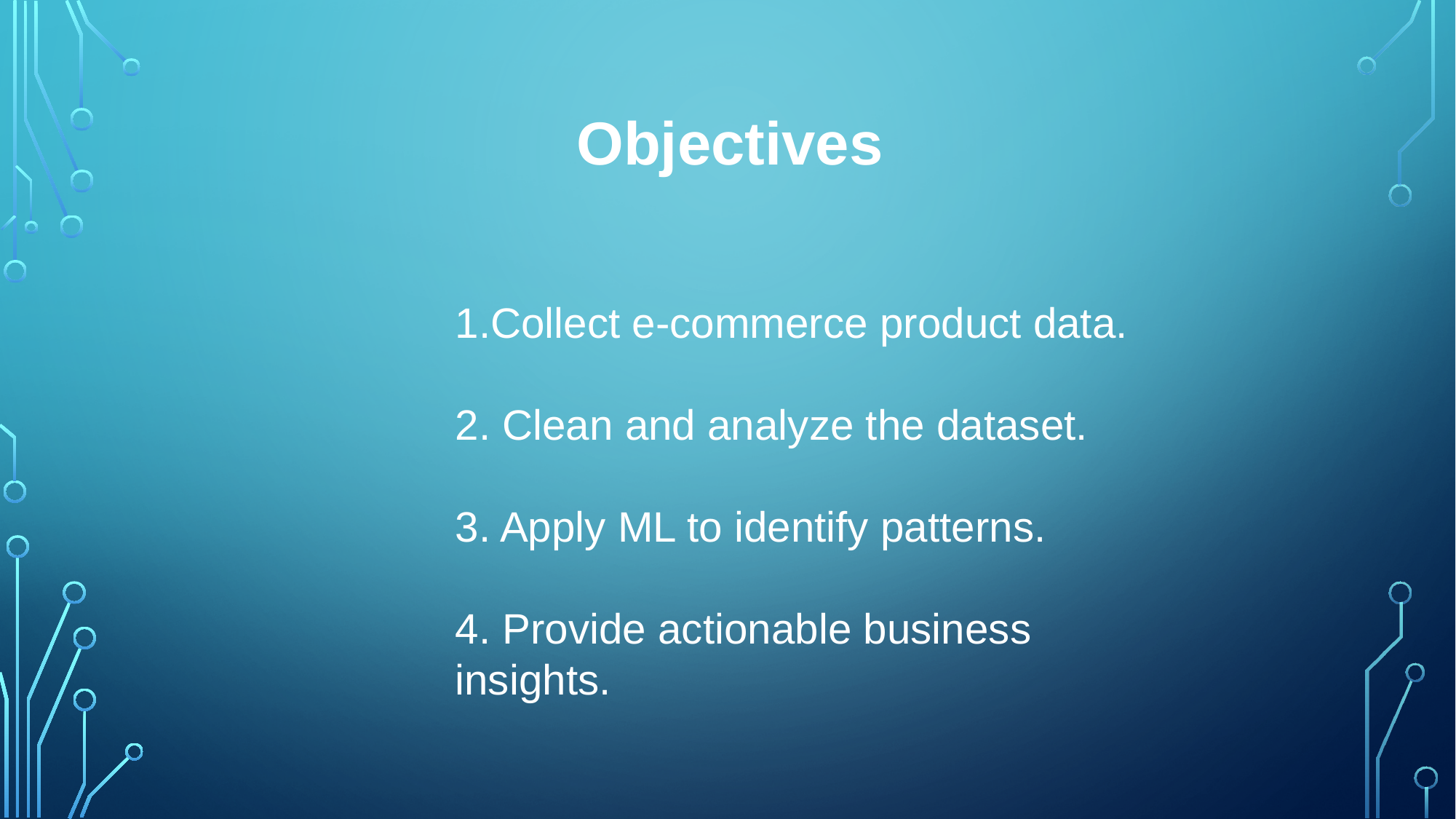

Objectives
1.Collect e-commerce product data.

2. Clean and analyze the dataset.

3. Apply ML to identify patterns.

4. Provide actionable business insights.